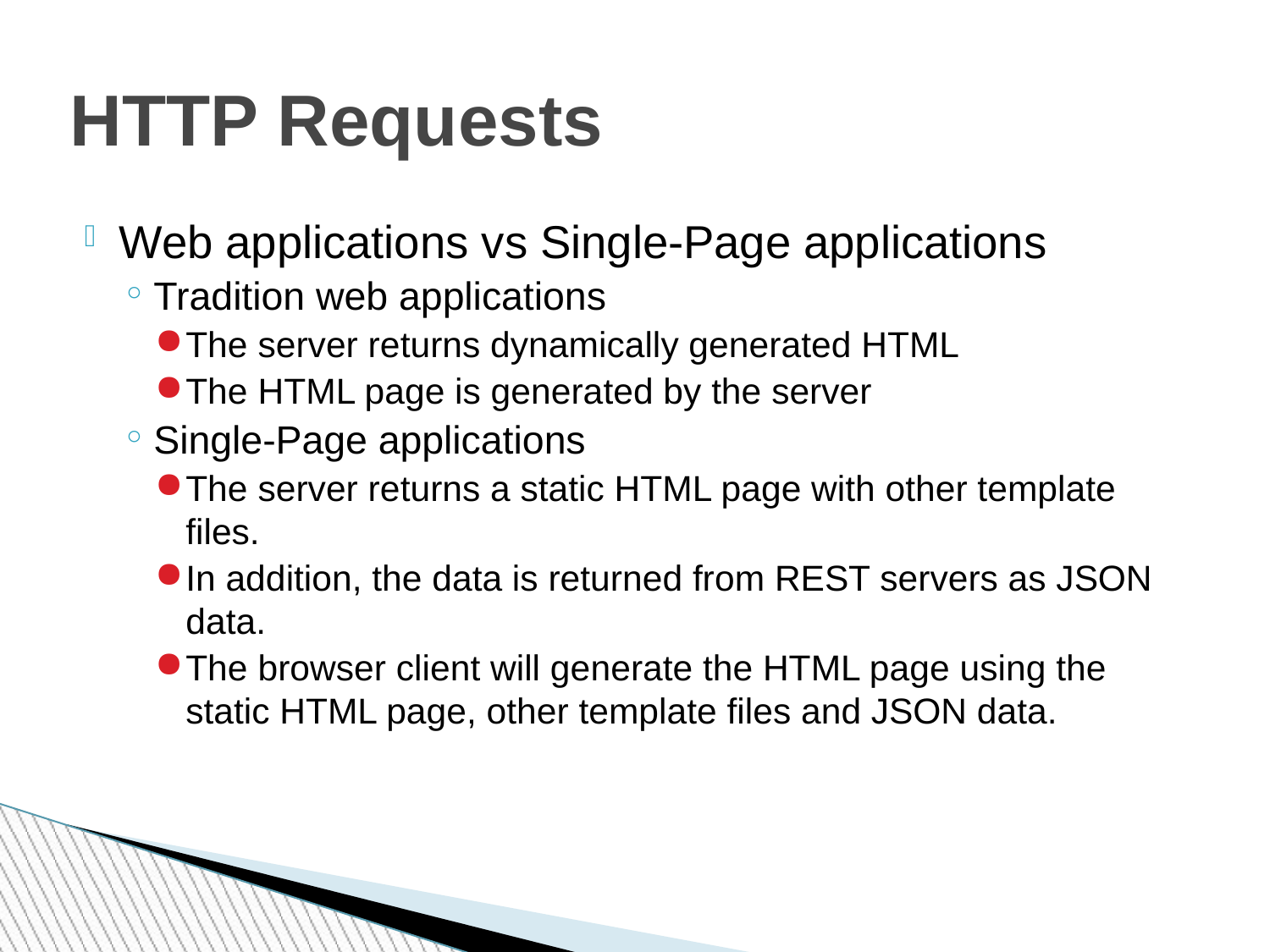

# HTTP Requests
Web applications vs Single-Page applications
Tradition web applications
The server returns dynamically generated HTML
The HTML page is generated by the server
Single-Page applications
The server returns a static HTML page with other template files.
In addition, the data is returned from REST servers as JSON data.
The browser client will generate the HTML page using the static HTML page, other template files and JSON data.